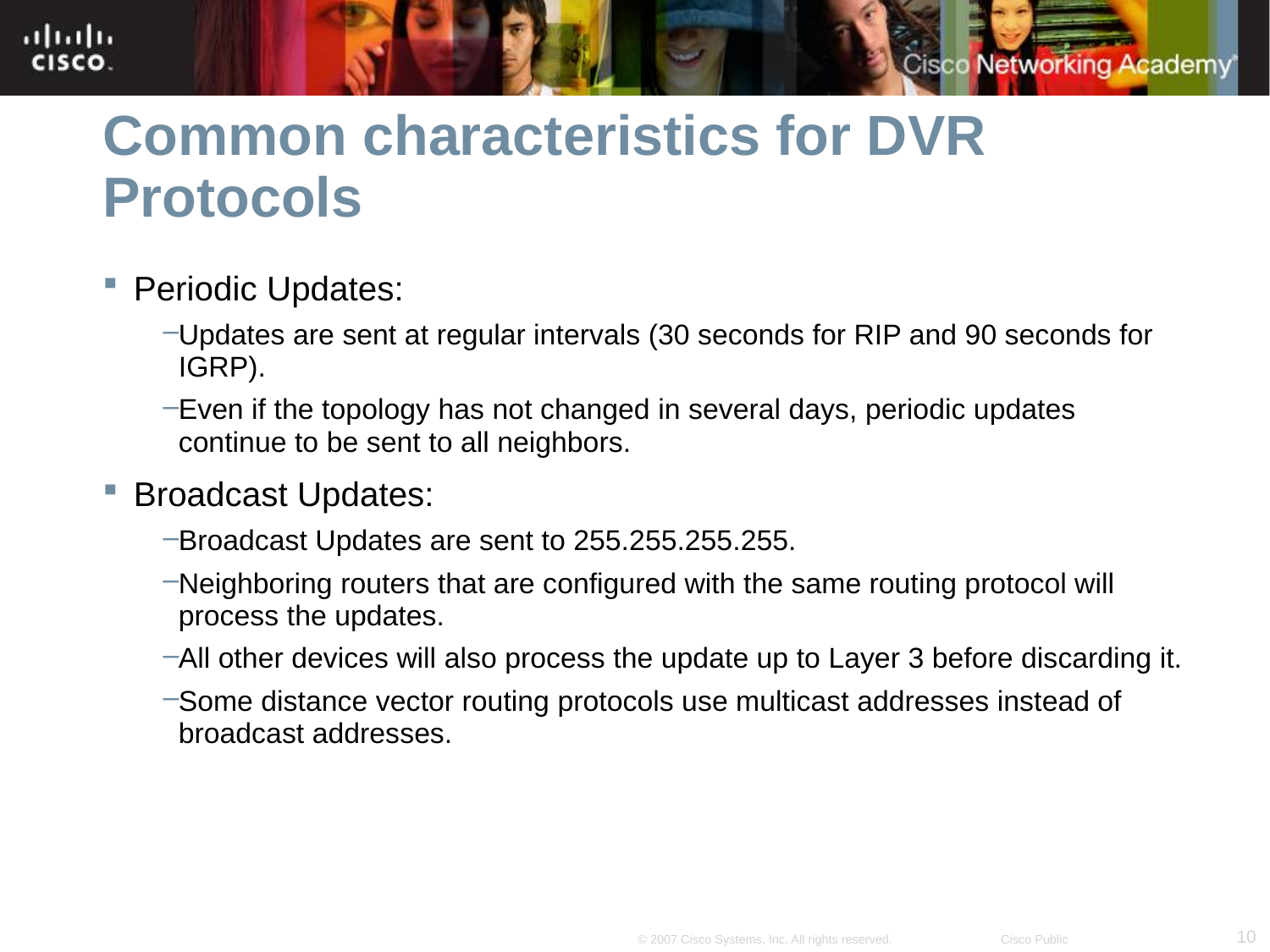

# Common characteristics for DVR Protocols
Periodic Updates:
Updates are sent at regular intervals (30 seconds for RIP and 90 seconds for IGRP).
Even if the topology has not changed in several days, periodic updates continue to be sent to all neighbors.
Broadcast Updates:
Broadcast Updates are sent to 255.255.255.255.
Neighboring routers that are configured with the same routing protocol will process the updates.
All other devices will also process the update up to Layer 3 before discarding it.
Some distance vector routing protocols use multicast addresses instead of broadcast addresses.